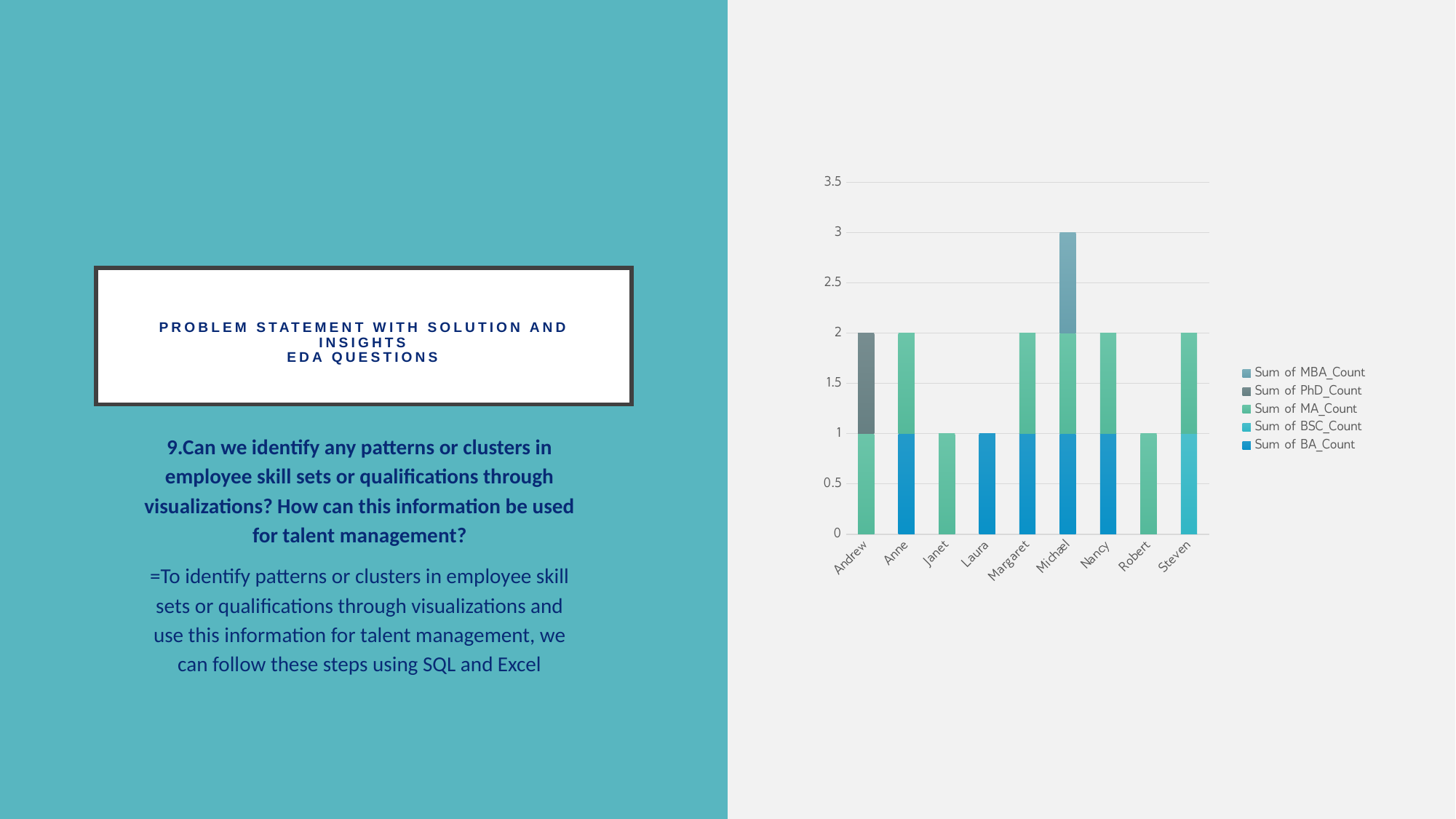

### Chart

| Category | Sum of BA_Count | Sum of BSC_Count | Sum of MA_Count | Sum of PhD_Count | Sum of MBA_Count |
|---|---|---|---|---|---|
| Andrew | 0.0 | 0.0 | 1.0 | 1.0 | 0.0 |
| Anne | 1.0 | 0.0 | 1.0 | 0.0 | 0.0 |
| Janet | 0.0 | 0.0 | 1.0 | 0.0 | 0.0 |
| Laura | 1.0 | 0.0 | 0.0 | 0.0 | 0.0 |
| Margaret | 1.0 | 0.0 | 1.0 | 0.0 | 0.0 |
| Michael | 1.0 | 0.0 | 1.0 | 0.0 | 1.0 |
| Nancy | 1.0 | 0.0 | 1.0 | 0.0 | 0.0 |
| Robert | 0.0 | 0.0 | 1.0 | 0.0 | 0.0 |
| Steven | 0.0 | 1.0 | 1.0 | 0.0 | 0.0 |
# Problem Statement with Solution and Insights
EDA Questions
9.Can we identify any patterns or clusters in employee skill sets or qualifications through visualizations? How can this information be used for talent management?
=To identify patterns or clusters in employee skill sets or qualifications through visualizations and use this information for talent management, we can follow these steps using SQL and Excel